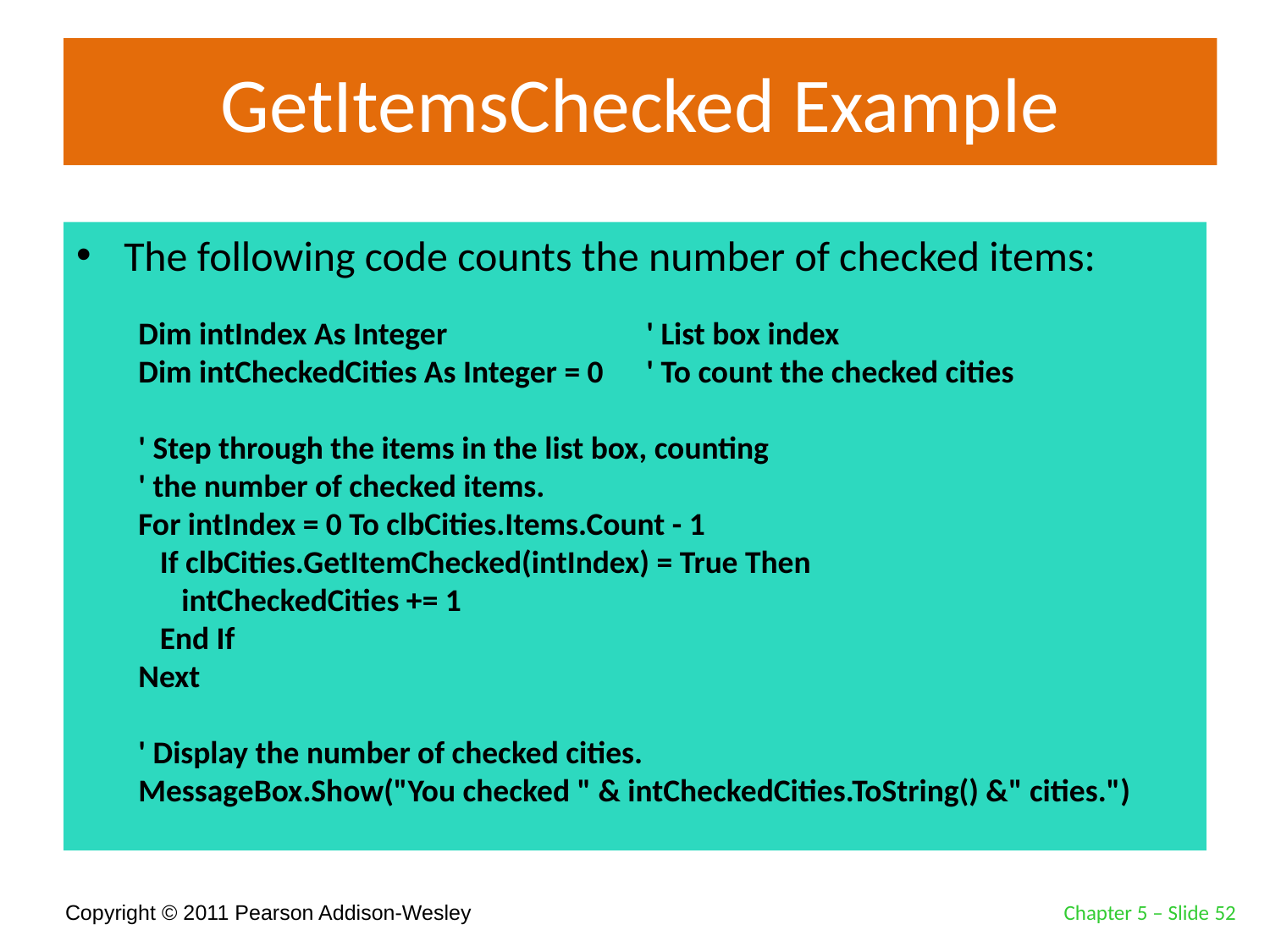

# GetItemsChecked Example
The following code counts the number of checked items:
Dim intIndex As Integer 		' List box index
Dim intCheckedCities As Integer = 0 	' To count the checked cities

' Step through the items in the list box, counting
' the number of checked items.
For intIndex = 0 To clbCities.Items.Count - 1
   If clbCities.GetItemChecked(intIndex) = True Then
      intCheckedCities += 1
   End If
Next

' Display the number of checked cities.
MessageBox.Show("You checked " & intCheckedCities.ToString() &" cities.")
Chapter 5 – Slide 52